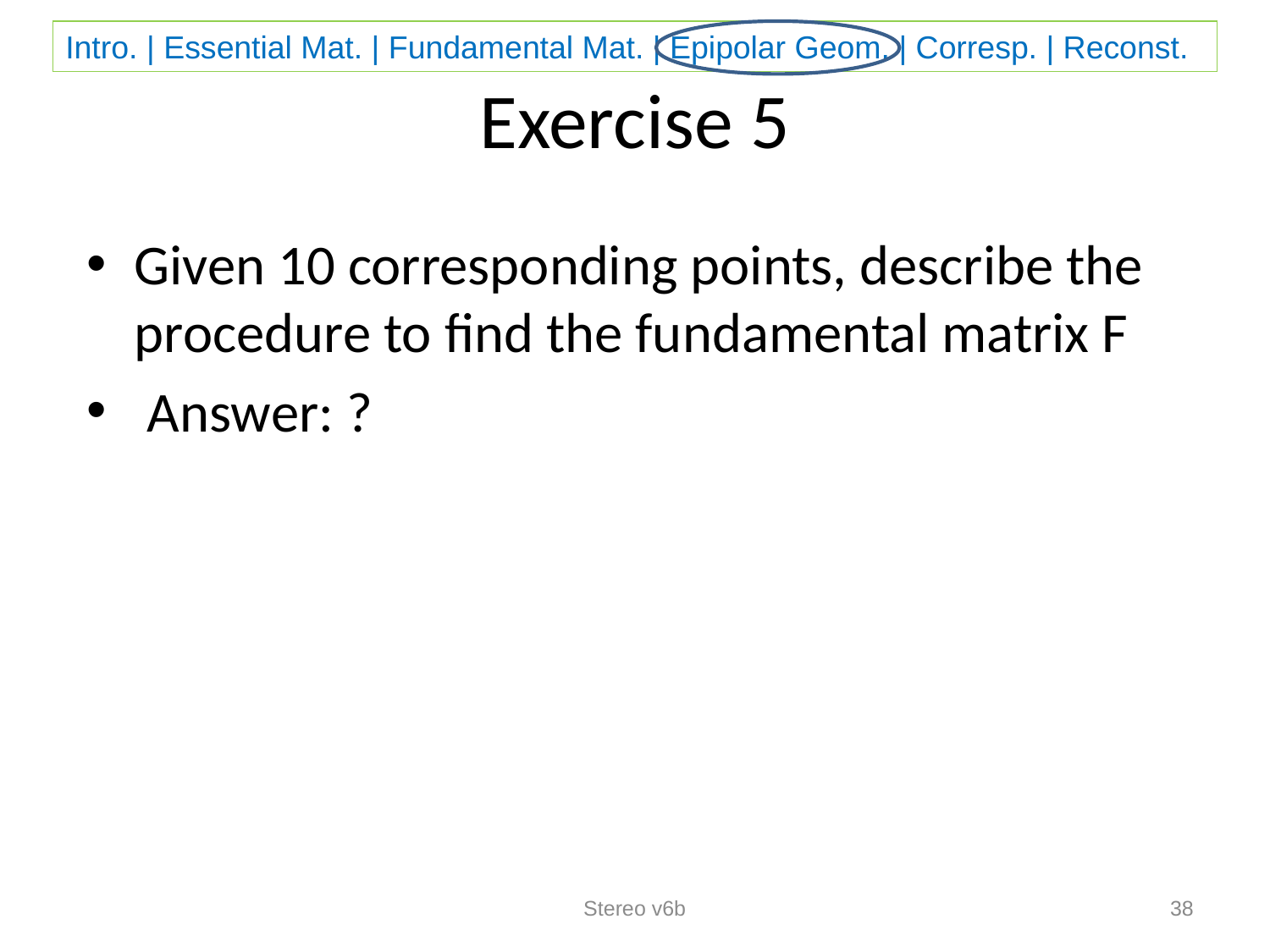

# Exercise 5
Given 10 corresponding points, describe the procedure to find the fundamental matrix F
 Answer: ?

Stereo v6b
38